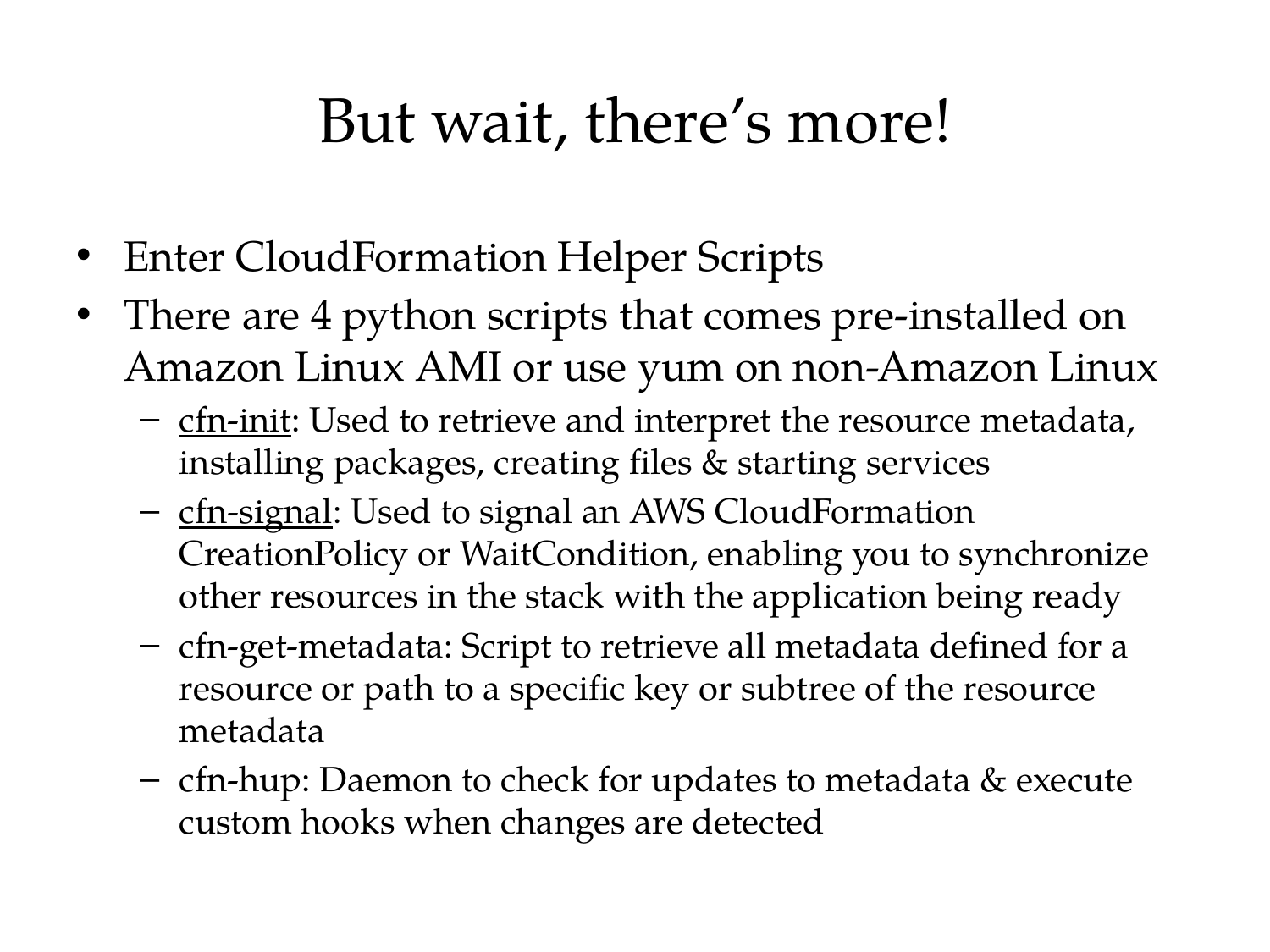

# But wait, there’s more!
Enter CloudFormation Helper Scripts
There are 4 python scripts that comes pre-installed on Amazon Linux AMI or use yum on non-Amazon Linux
cfn-init: Used to retrieve and interpret the resource metadata, installing packages, creating files & starting services
cfn-signal: Used to signal an AWS CloudFormation CreationPolicy or WaitCondition, enabling you to synchronize other resources in the stack with the application being ready
cfn-get-metadata: Script to retrieve all metadata defined for a resource or path to a specific key or subtree of the resource metadata
cfn-hup: Daemon to check for updates to metadata & execute custom hooks when changes are detected